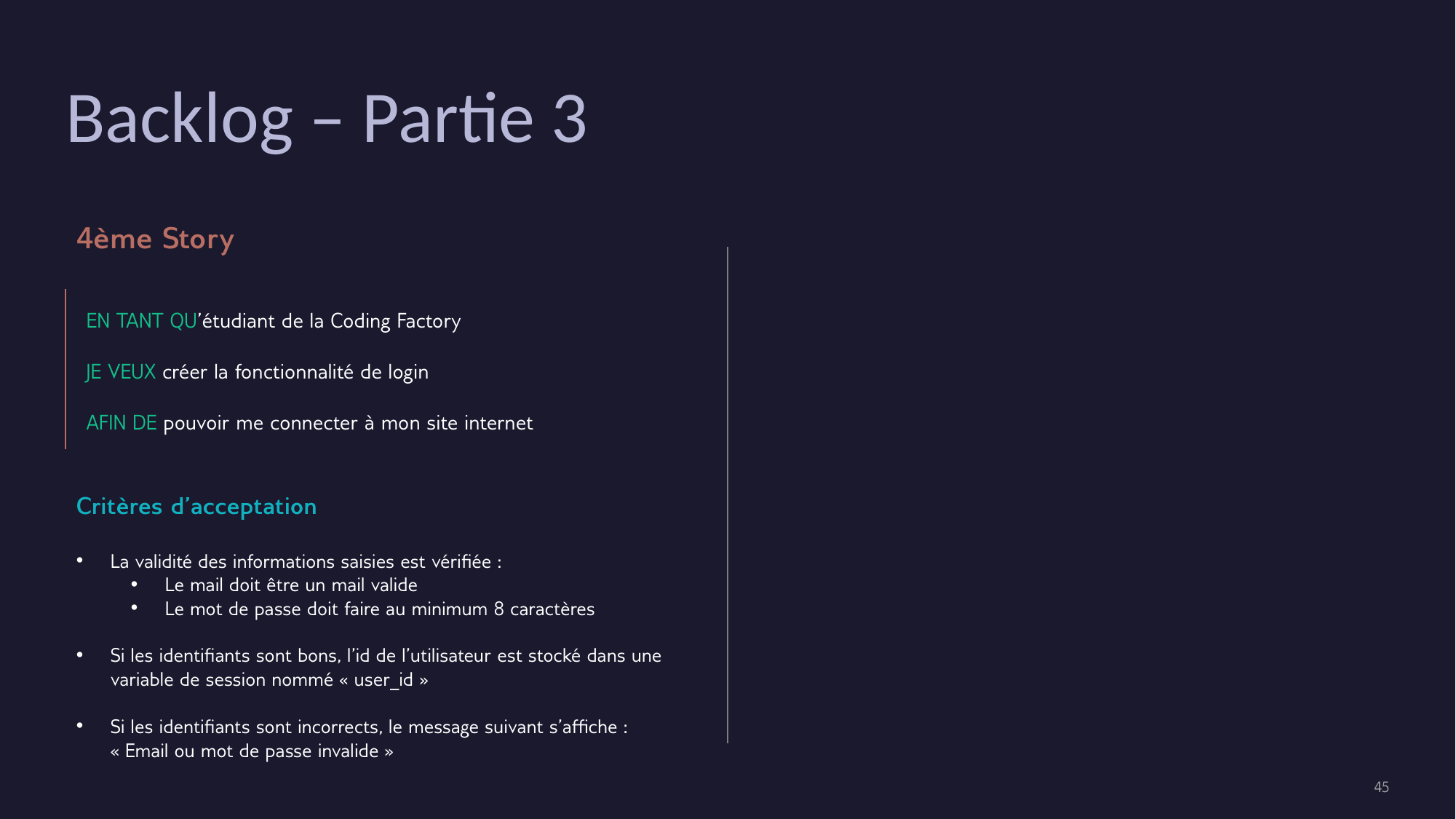

# Backlog – Partie 3
4ème Story
EN TANT QU’étudiant de la Coding Factory
JE VEUX créer la fonctionnalité de login
AFIN DE pouvoir me connecter à mon site internet
Critères d’acceptation

La validité des informations saisies est vérifiée :
Le mail doit être un mail valide
Le mot de passe doit faire au minimum 8 caractères

Si les identifiants sont bons, l’id de l’utilisateur est stocké dans une variable de session nommé « user_id »

Si les identifiants sont incorrects, le message suivant s’affiche : « Email ou mot de passe invalide »
45